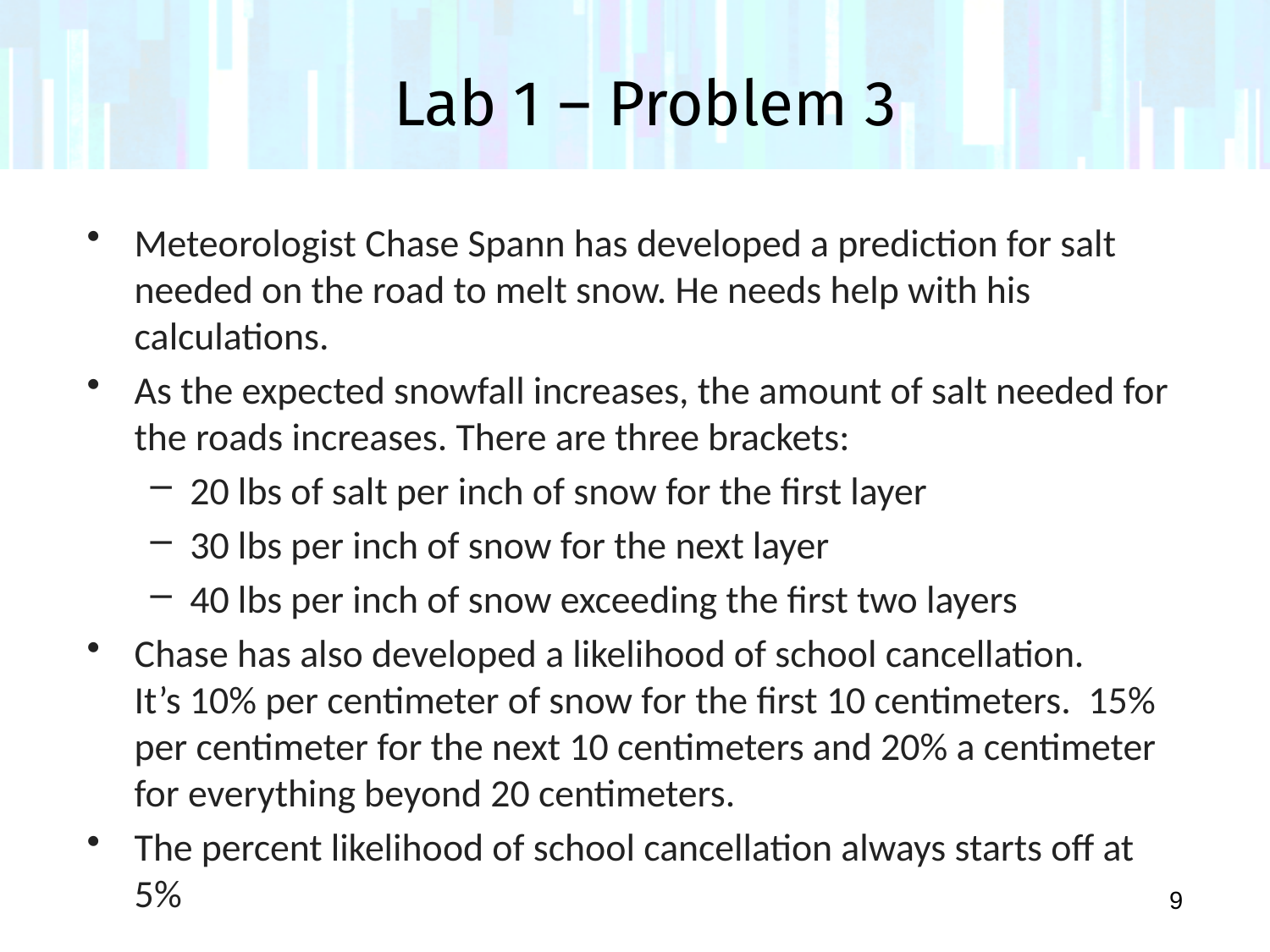

# Lab 1 – Problem 3
Meteorologist Chase Spann has developed a prediction for salt needed on the road to melt snow. He needs help with his calculations.
As the expected snowfall increases, the amount of salt needed for the roads increases. There are three brackets:
20 lbs of salt per inch of snow for the first layer
30 lbs per inch of snow for the next layer
40 lbs per inch of snow exceeding the first two layers
Chase has also developed a likelihood of school cancellation. It’s 10% per centimeter of snow for the first 10 centimeters.  15% per centimeter for the next 10 centimeters and 20% a centimeter for everything beyond 20 centimeters.
The percent likelihood of school cancellation always starts off at 5%
9